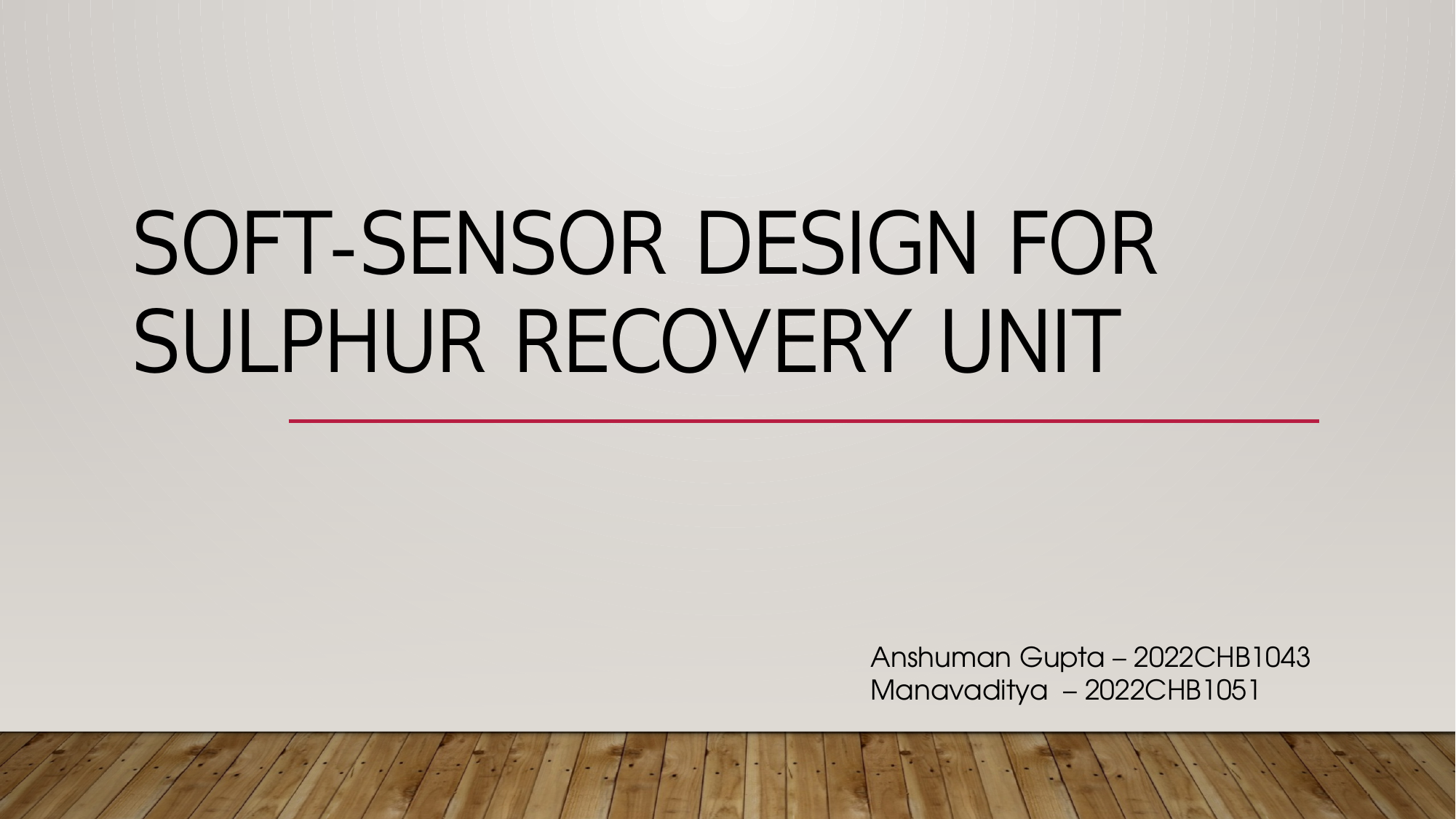

# Soft-Sensor Design for Sulphur Recovery Unit

Anshuman Gupta – 2022CHB1043
Manavaditya  – 2022CHB1051